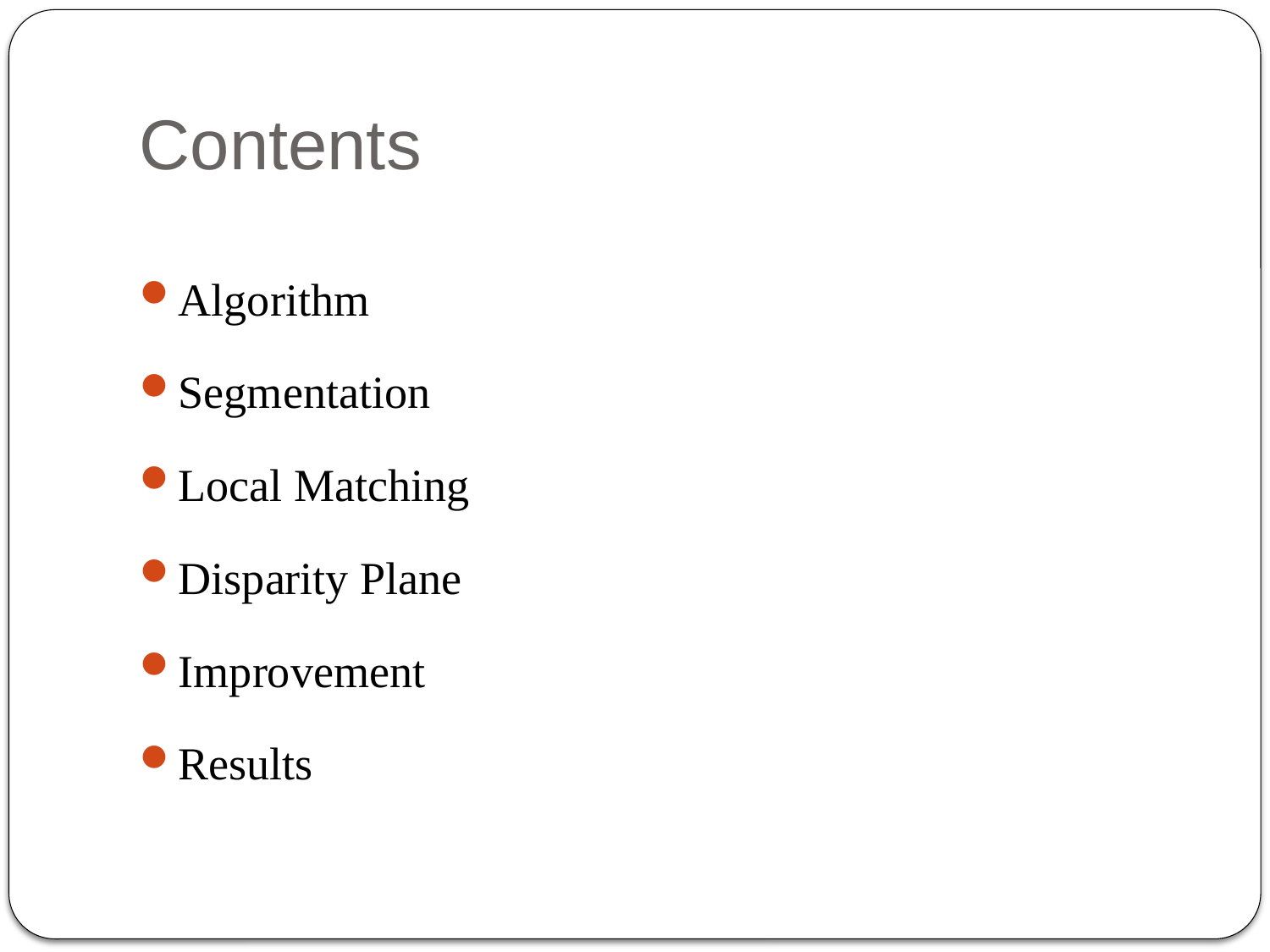

# Contents
Algorithm
Segmentation
Local Matching
Disparity Plane
Improvement
Results